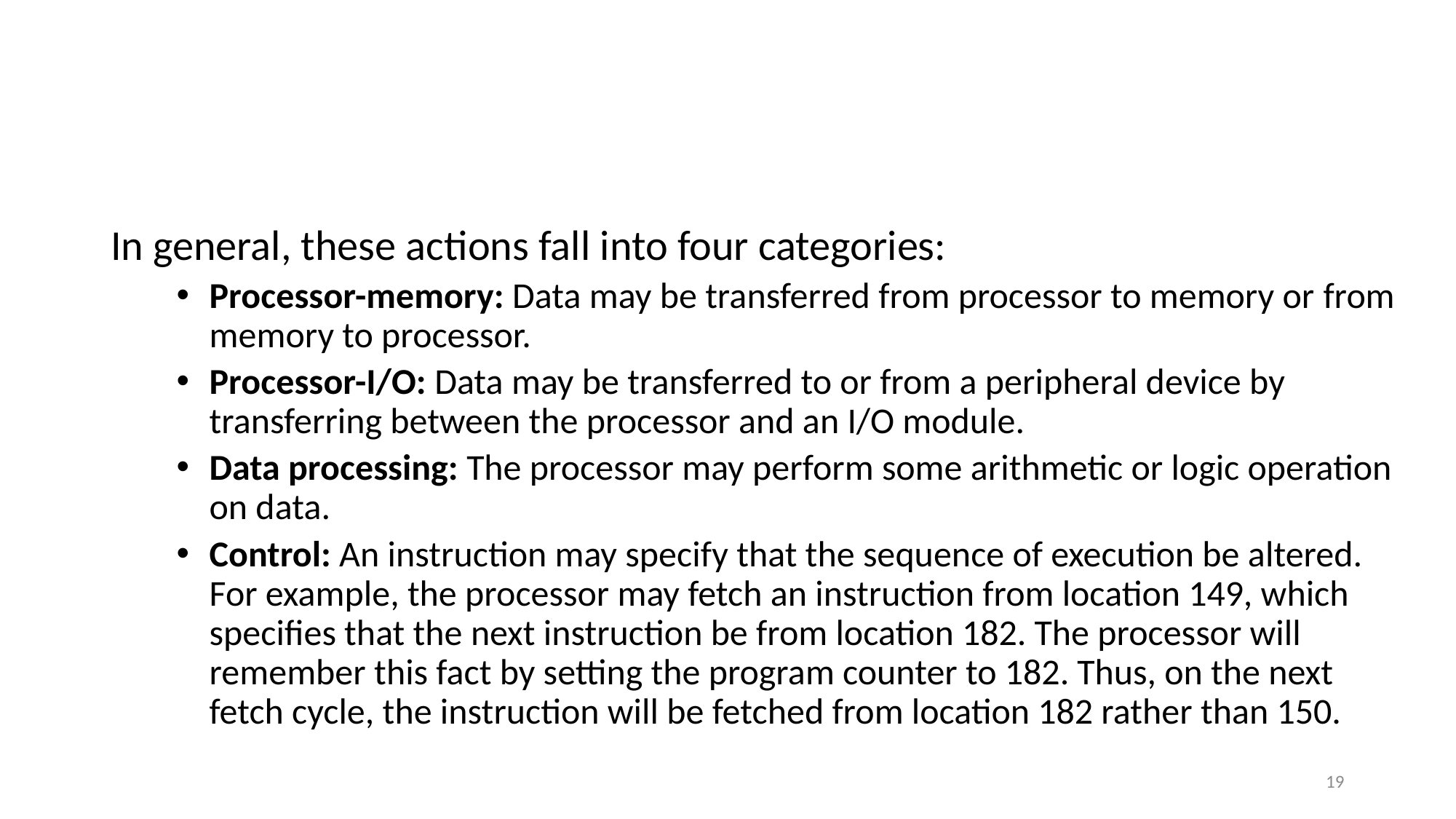

In general, these actions fall into four categories:
Processor-memory: Data may be transferred from processor to memory or from memory to processor.
Processor-I/O: Data may be transferred to or from a peripheral device by transferring between the processor and an I/O module.
Data processing: The processor may perform some arithmetic or logic operation on data.
Control: An instruction may specify that the sequence of execution be altered. For example, the processor may fetch an instruction from location 149, which specifies that the next instruction be from location 182. The processor will remember this fact by setting the program counter to 182. Thus, on the next fetch cycle, the instruction will be fetched from location 182 rather than 150.
19